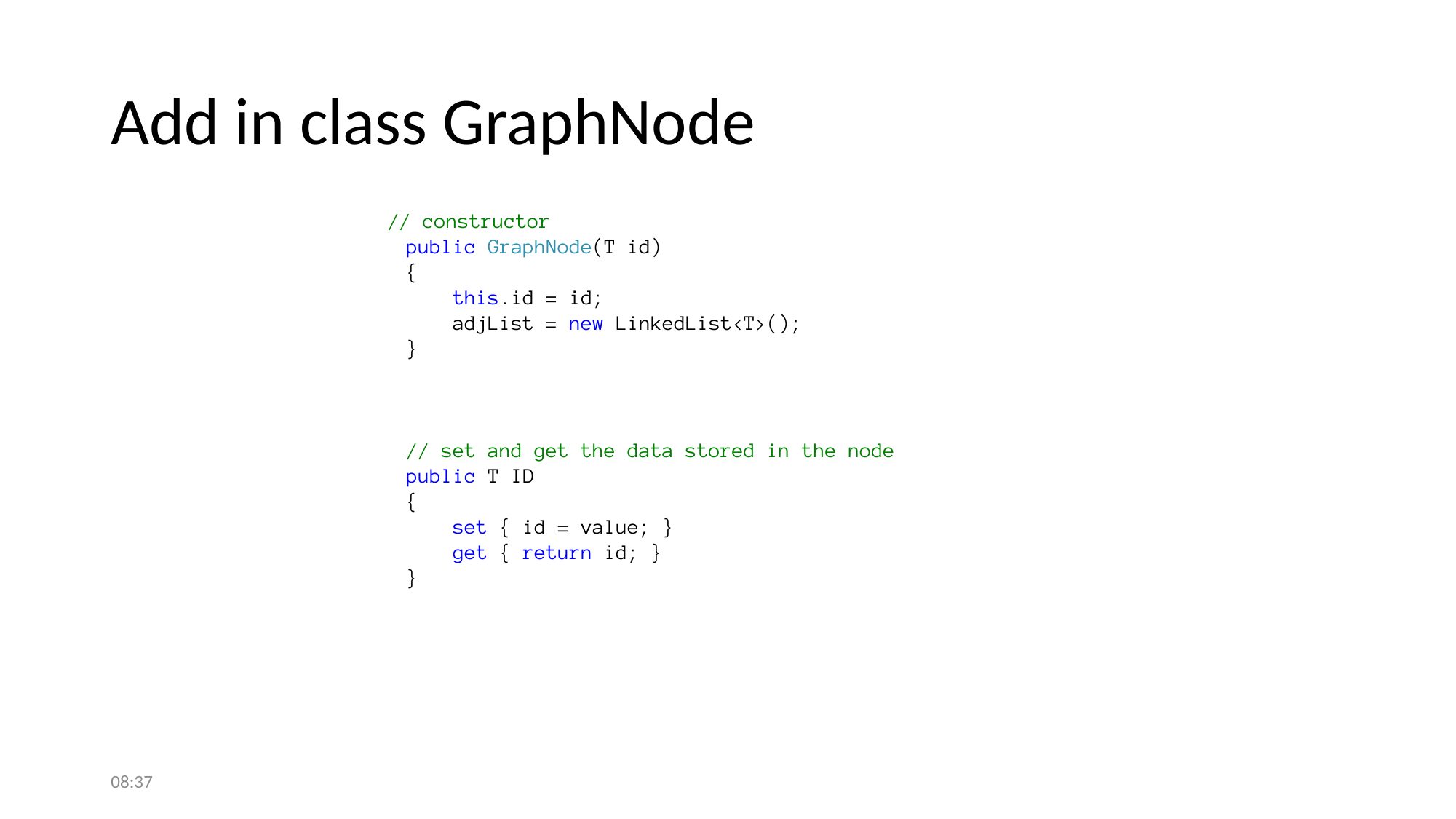

# Add in class GraphNode
          // constructor
        public GraphNode(T id)
        {
            this.id = id;
            adjList = new LinkedList<T>();
        }

        // set and get the data stored in the node
        public T ID
        {
            set { id = value; }
            get { return id; }
        }
08:37